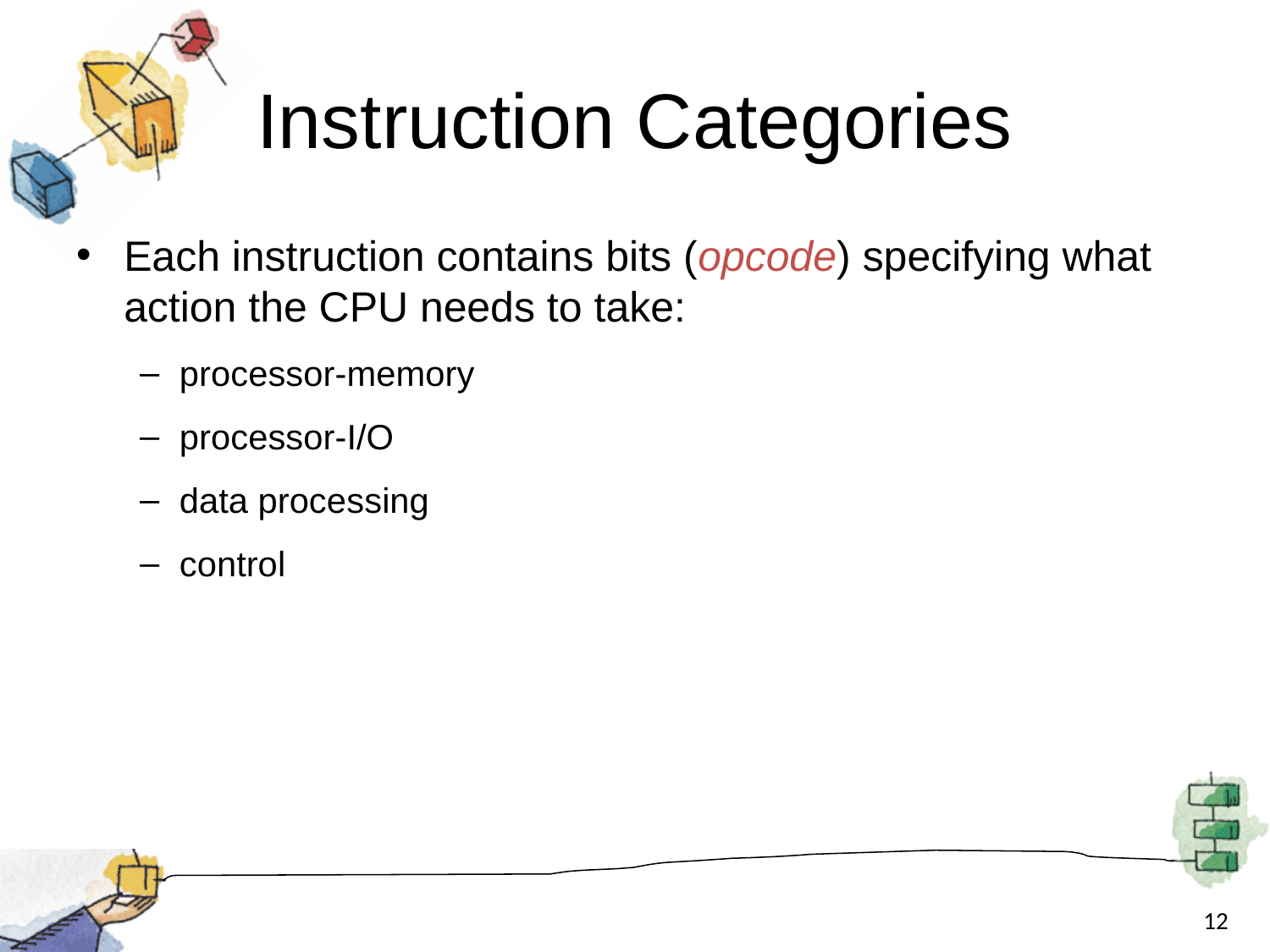

# Instruction Categories
Each instruction contains bits (opcode) specifying what action the CPU needs to take:
processor-memory
processor-I/O
data processing
control